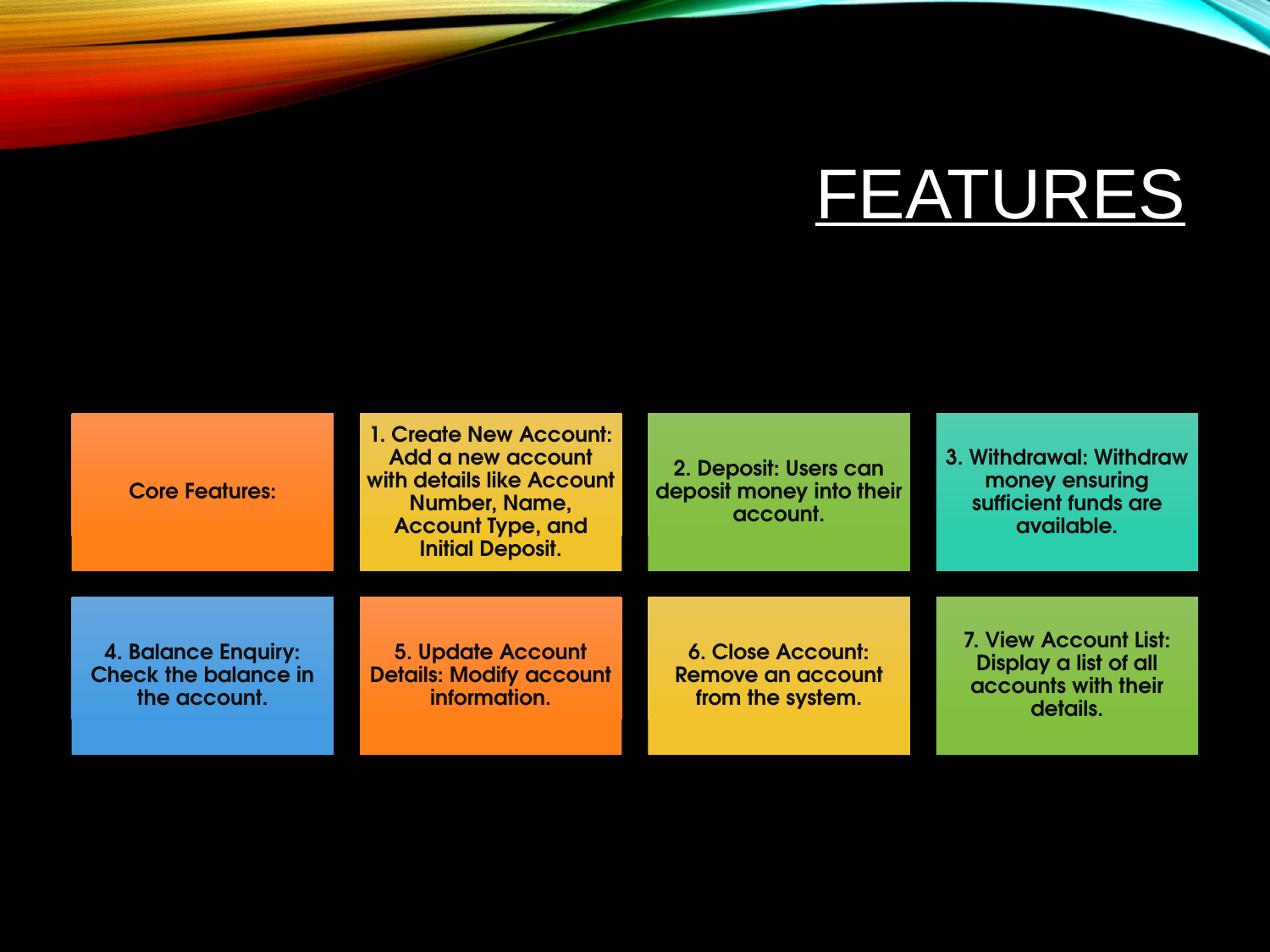

# Features
Core Features:
1. Create New Account: Add a new account with details like Account Number, Name, Account Type, and Initial Deposit.
2. Deposit: Users can deposit money into their account.
3. Withdrawal: Withdraw money ensuring sufficient funds are available.
4. Balance Enquiry: Check the balance in the account.
5. Update Account Details: Modify account information.
6. Close Account: Remove an account from the system.
7. View Account List: Display a list of all accounts with their details.